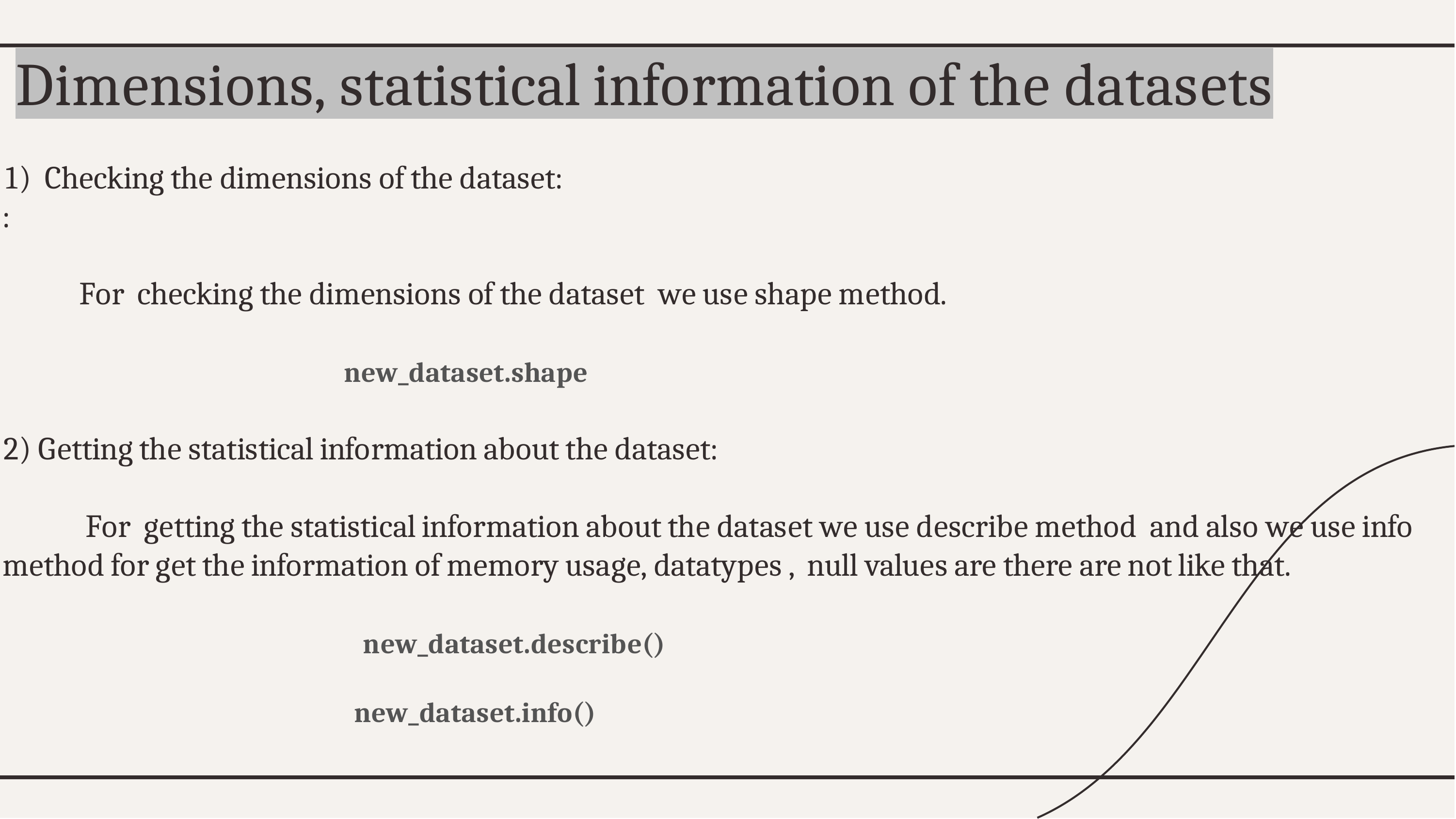

# Dimensions, statistical information of the datasets 1)  Checking the dimensions of the dataset: : For  checking the dimensions of the dataset  we use shape method. new_dataset.shape 2) Getting the statistical information about the dataset: For  getting the statistical information about the dataset we use describe method  and also we use info method for get the information of memory usage, datatypes ,  null values are there are not like that. new_dataset.describe() new_dataset.info()